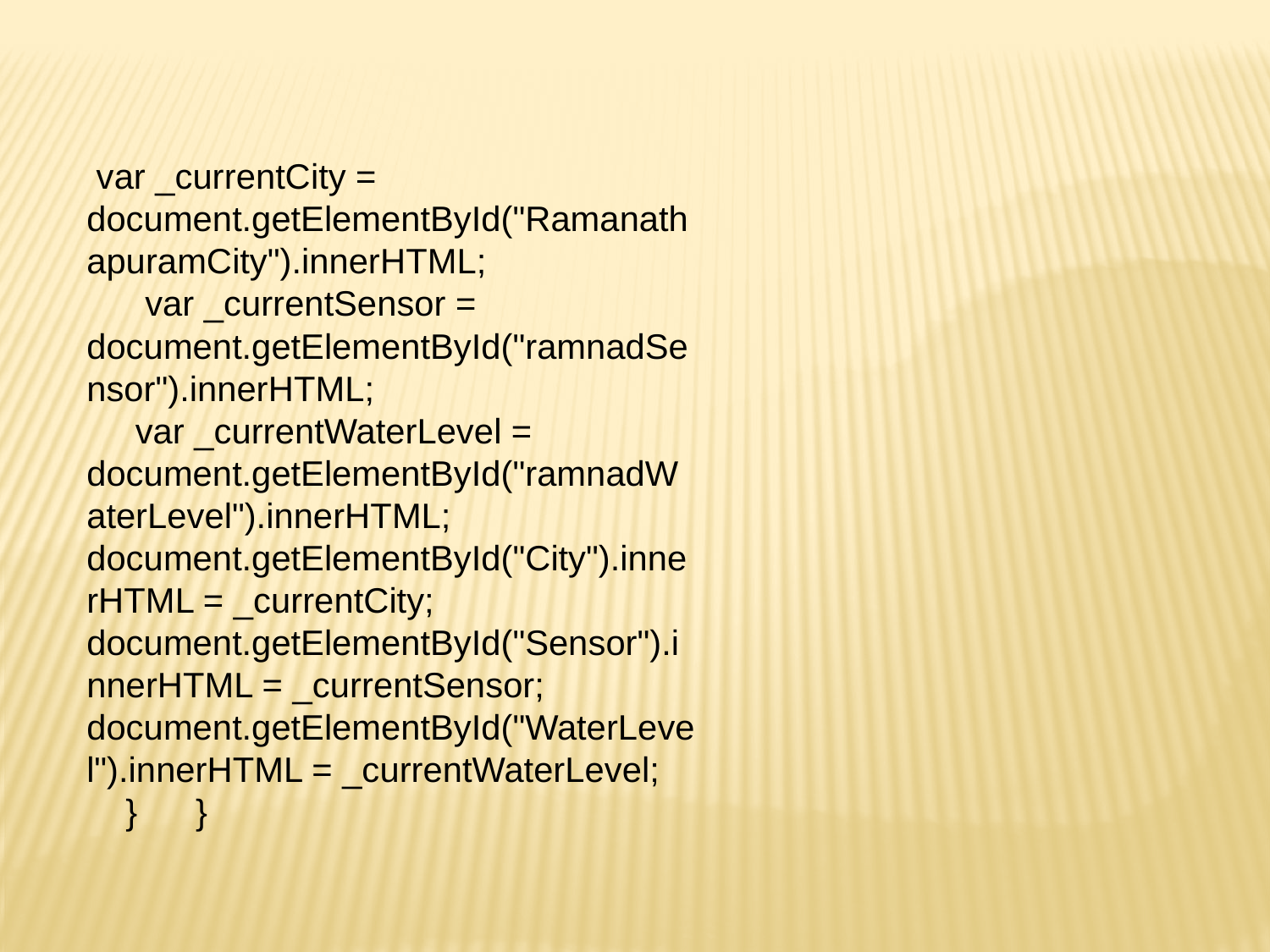

var _currentCity = document.getElementById("RamanathapuramCity").innerHTML;
      var _currentSensor = document.getElementById("ramnadSensor").innerHTML;
     var _currentWaterLevel = document.getElementById("ramnadWaterLevel").innerHTML;          document.getElementById("City").innerHTML = _currentCity;          document.getElementById("Sensor").innerHTML = _currentSensor;          document.getElementById("WaterLevel").innerHTML = _currentWaterLevel;        }      }